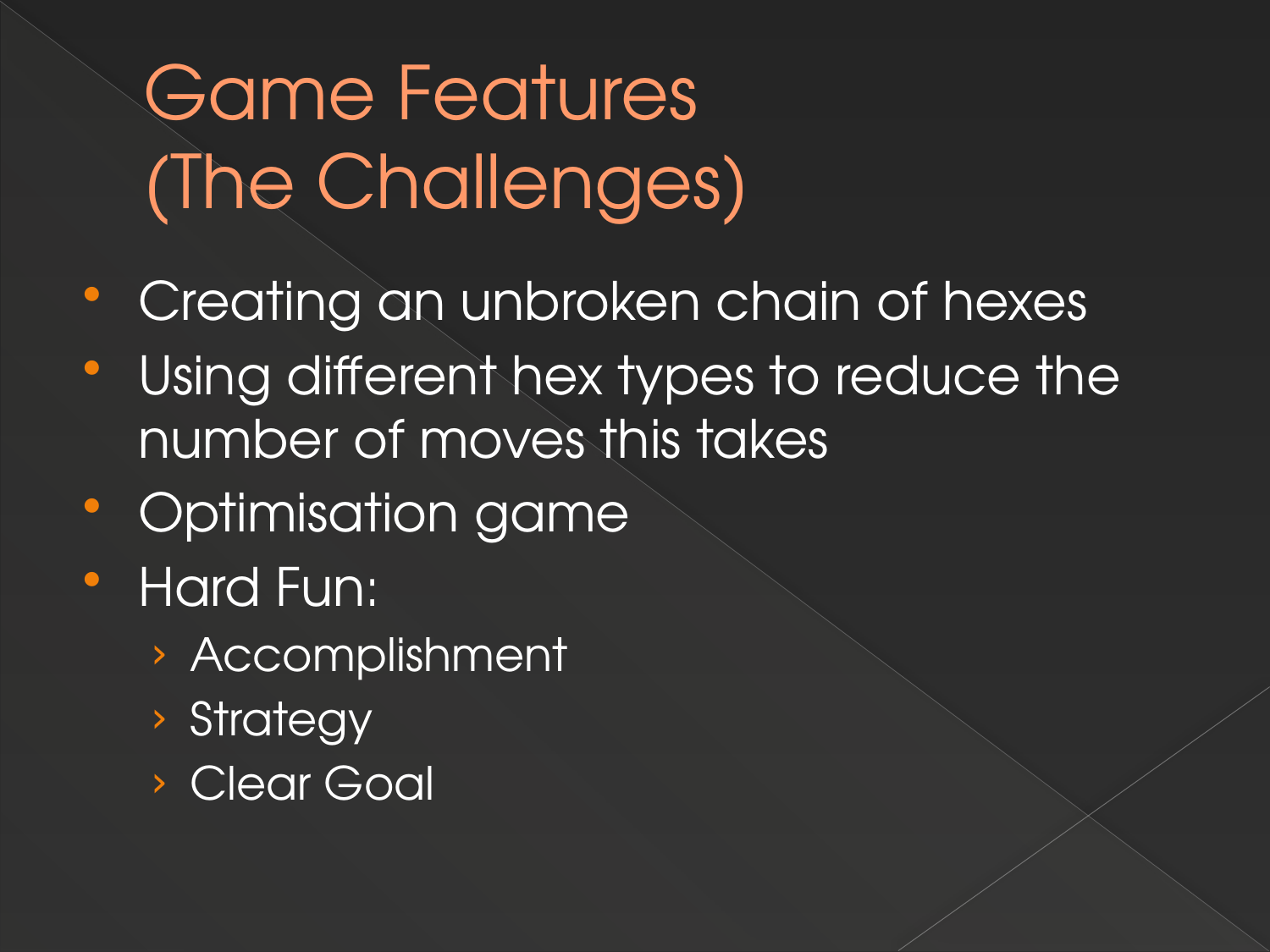

# Game Features (The Challenges)
Creating an unbroken chain of hexes
Using different hex types to reduce the number of moves this takes
Optimisation game
Hard Fun:
Accomplishment
Strategy
Clear Goal